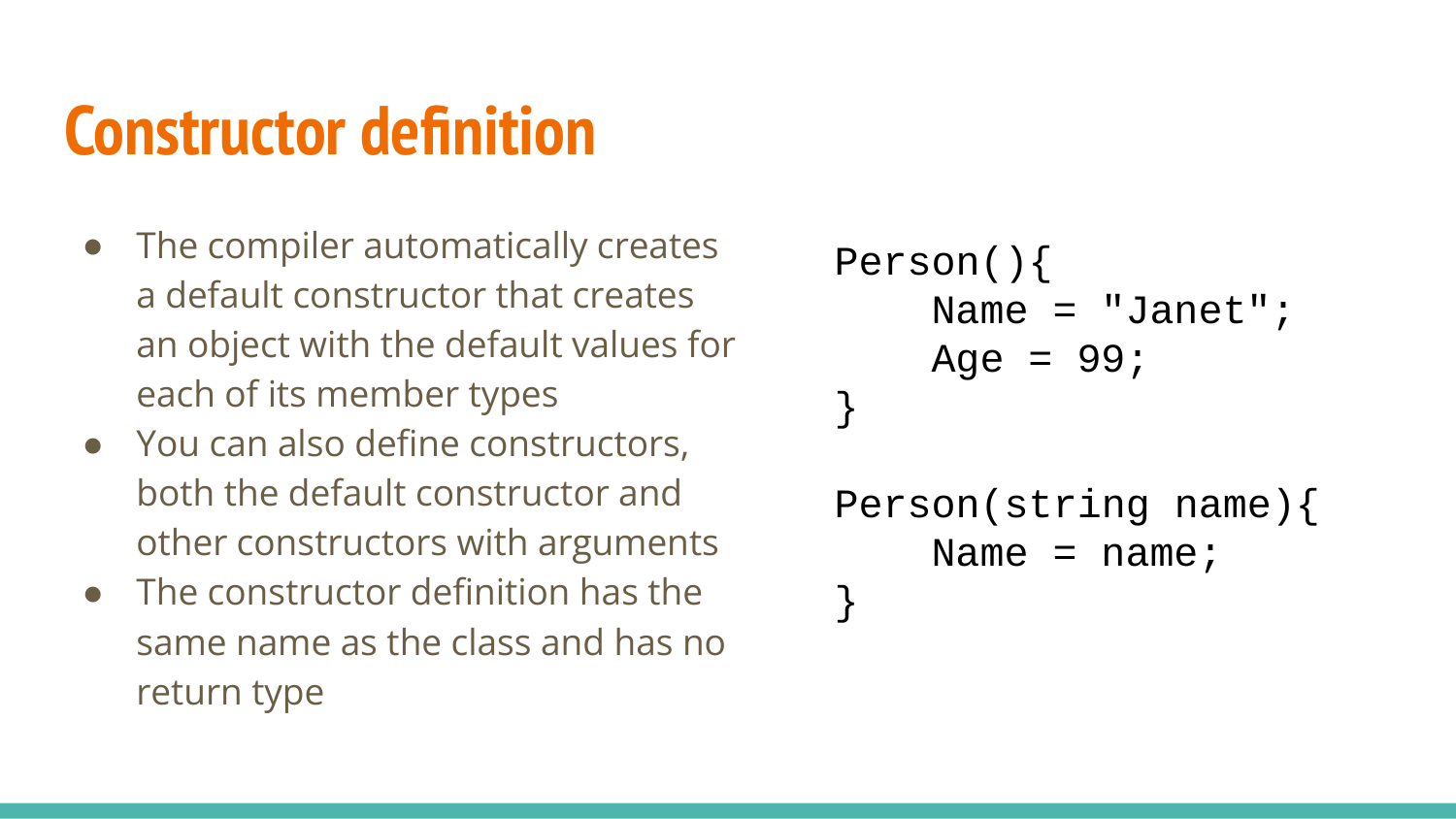

# Constructor definition
The compiler automatically creates a default constructor that creates an object with the default values for each of its member types
You can also define constructors, both the default constructor and other constructors with arguments
The constructor definition has the same name as the class and has no return type
Person(){
    Name = "Janet";
    Age = 99;
}

Person(string name){
    Name = name;
}